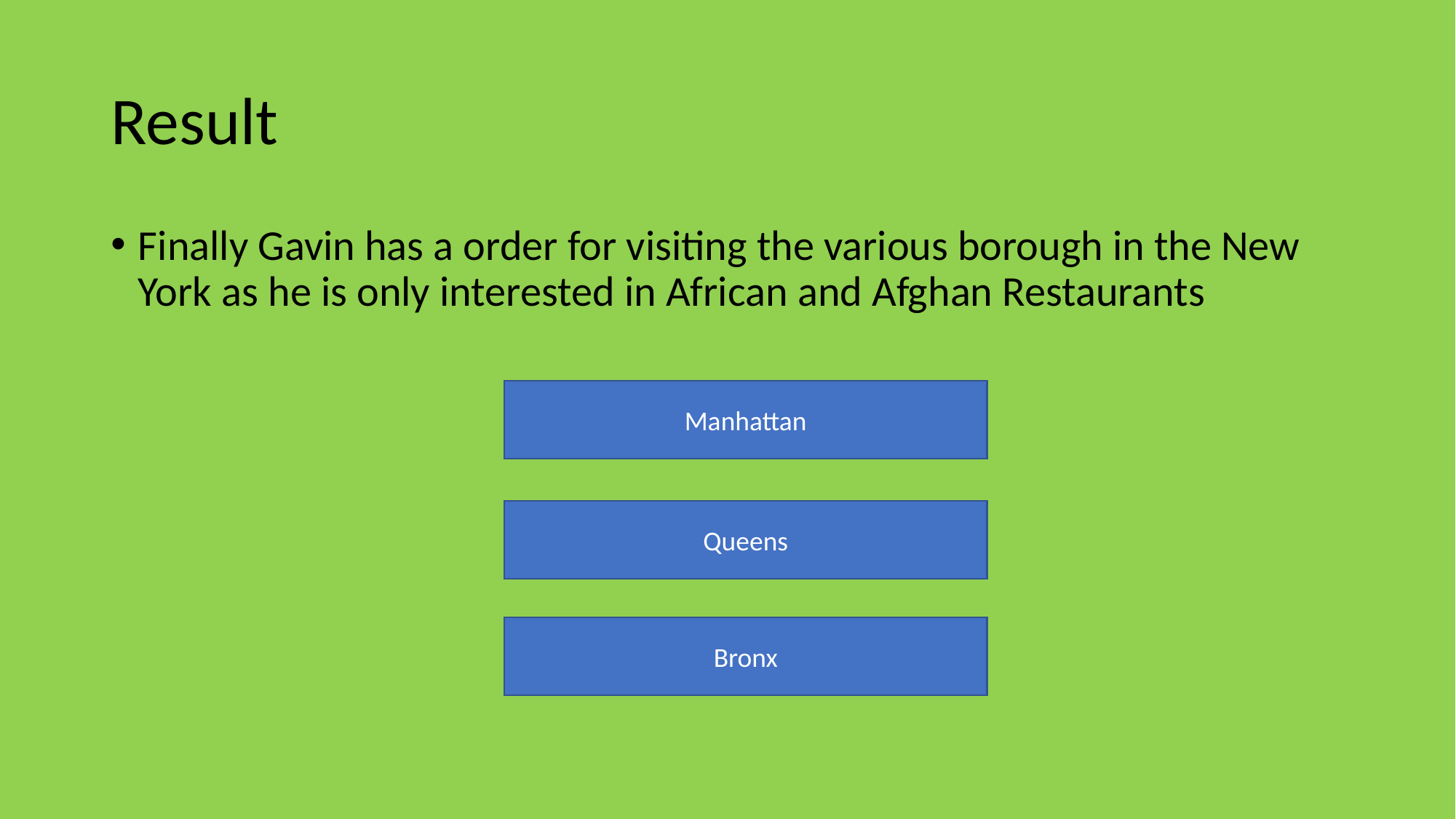

# Result
Finally Gavin has a order for visiting the various borough in the New York as he is only interested in African and Afghan Restaurants

Manhattan
Queens
Bronx